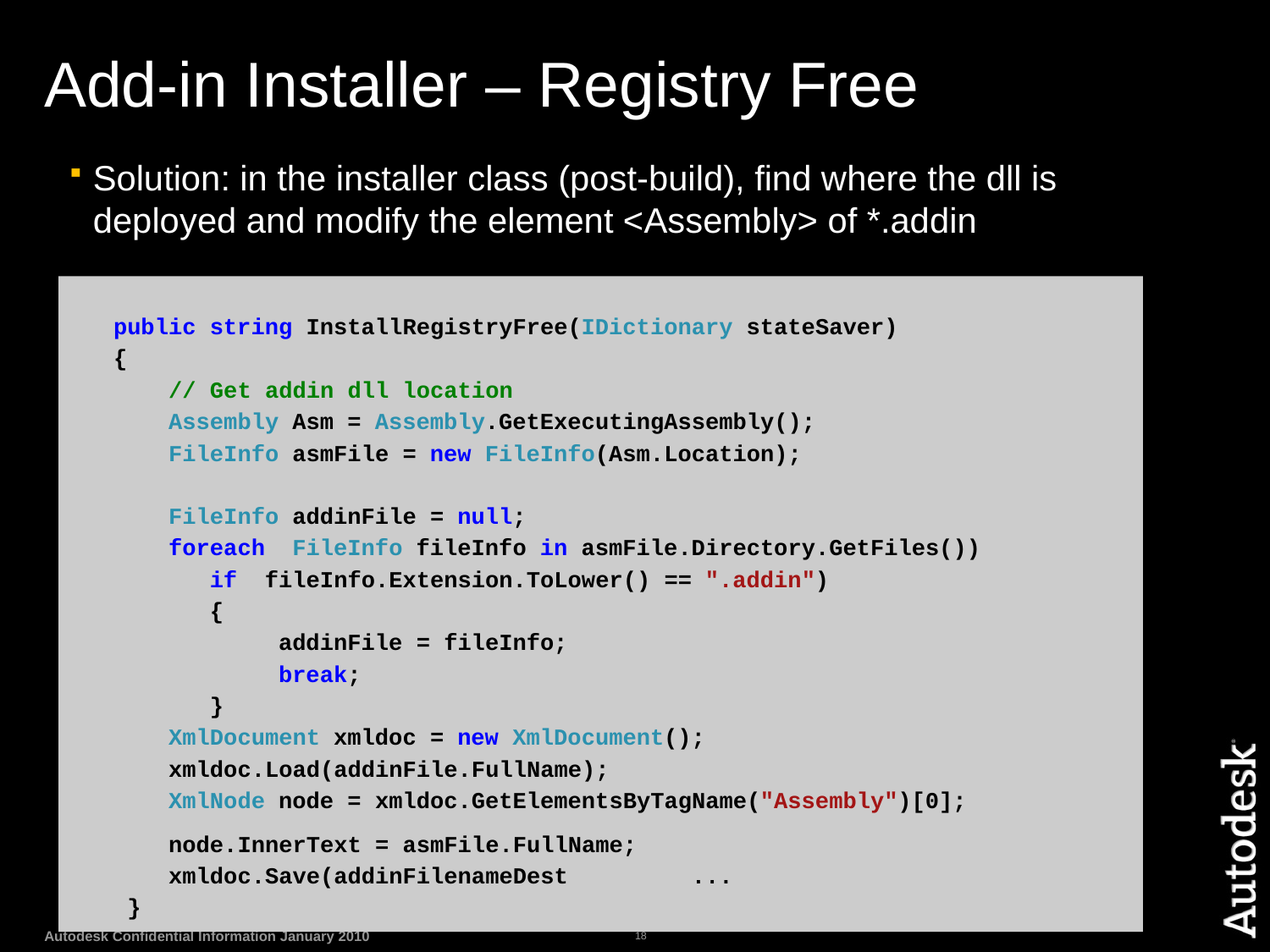

# Add-in Installer – Registry Free
Solution: in the installer class (post-build), find where the dll is deployed and modify the element <Assembly> of *.addin

    public string InstallRegistryFree(IDictionary stateSaver)
    {
        // Get addin dll location
        Assembly Asm = Assembly.GetExecutingAssembly();
        FileInfo asmFile = new FileInfo(Asm.Location);

        FileInfo addinFile = null;
        foreach (FileInfo fileInfo in asmFile.Directory.GetFiles())
           if (fileInfo.Extension.ToLower() == ".addin")
           {
                addinFile = fileInfo;
                break;
           }
        XmlDocument xmldoc = new XmlDocument();
        xmldoc.Load(addinFile.FullName);
        XmlNode node = xmldoc.GetElementsByTagName("Assembly")[0];

        node.InnerText = asmFile.FullName;
        xmldoc.Save(addinFilenameDest)        ...
     }